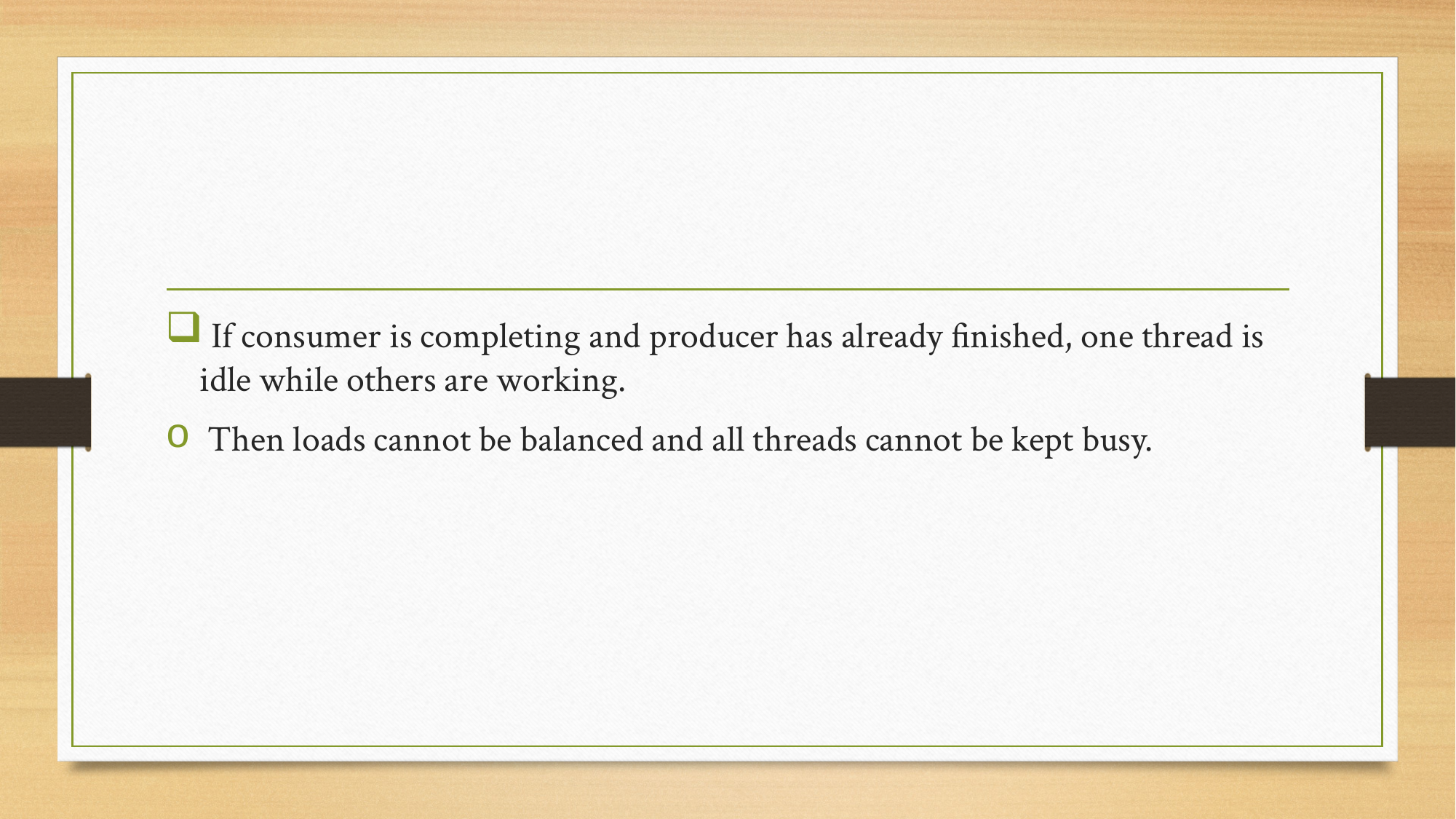

#
 If consumer is completing and producer has already finished, one thread is idle while others are working.
 Then loads cannot be balanced and all threads cannot be kept busy.